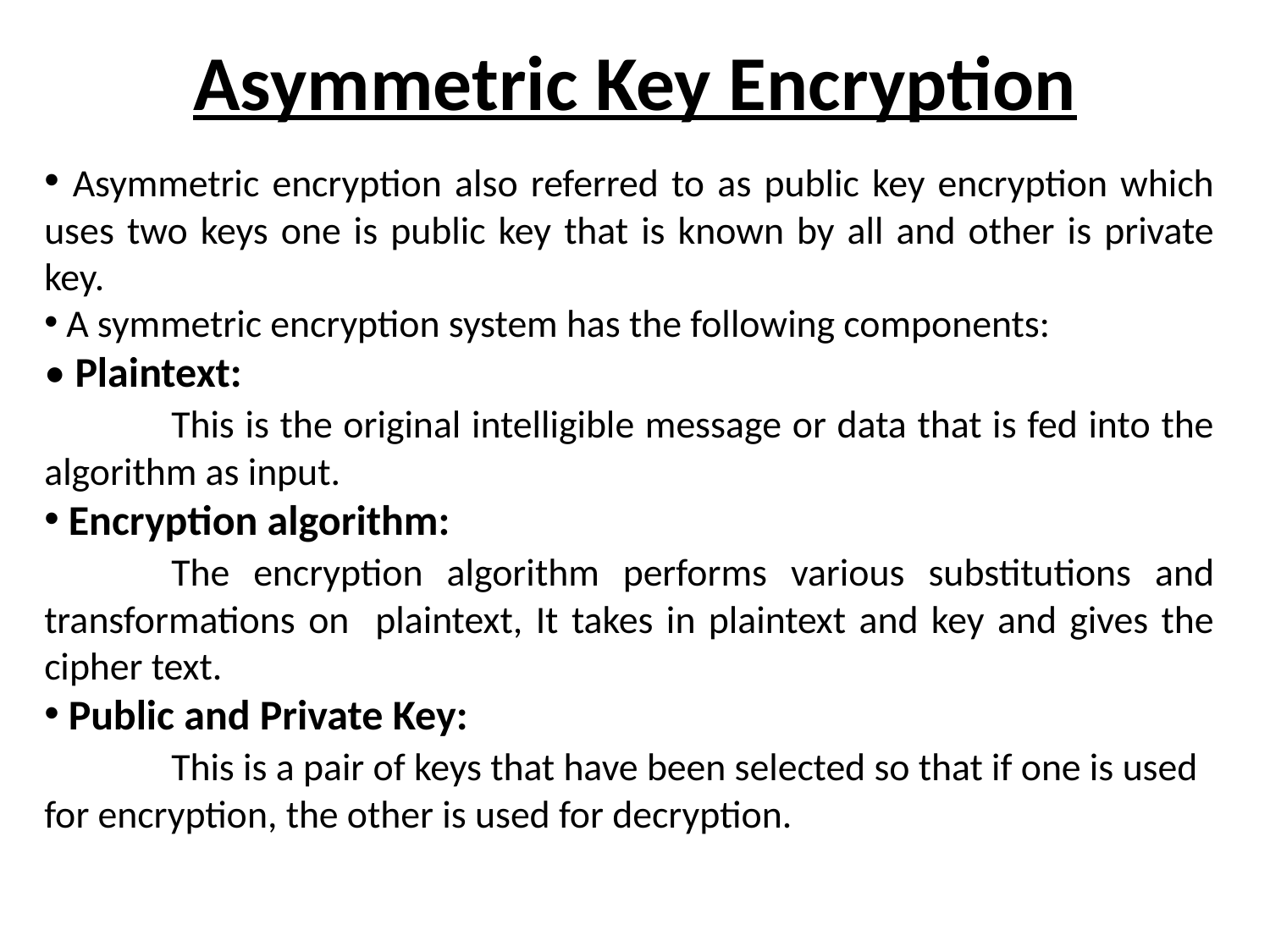

# Asymmetric Key Encryption
 Asymmetric encryption also referred to as public key encryption which uses two keys one is public key that is known by all and other is private key.
 A symmetric encryption system has the following components:
• Plaintext:
	This is the original intelligible message or data that is fed into the algorithm as input.
 Encryption algorithm:
	The encryption algorithm performs various substitutions and transformations on  plaintext, It takes in plaintext and key and gives the cipher text.
 Public and Private Key:
	This is a pair of keys that have been selected so that if one is used for encryption, the other is used for decryption.